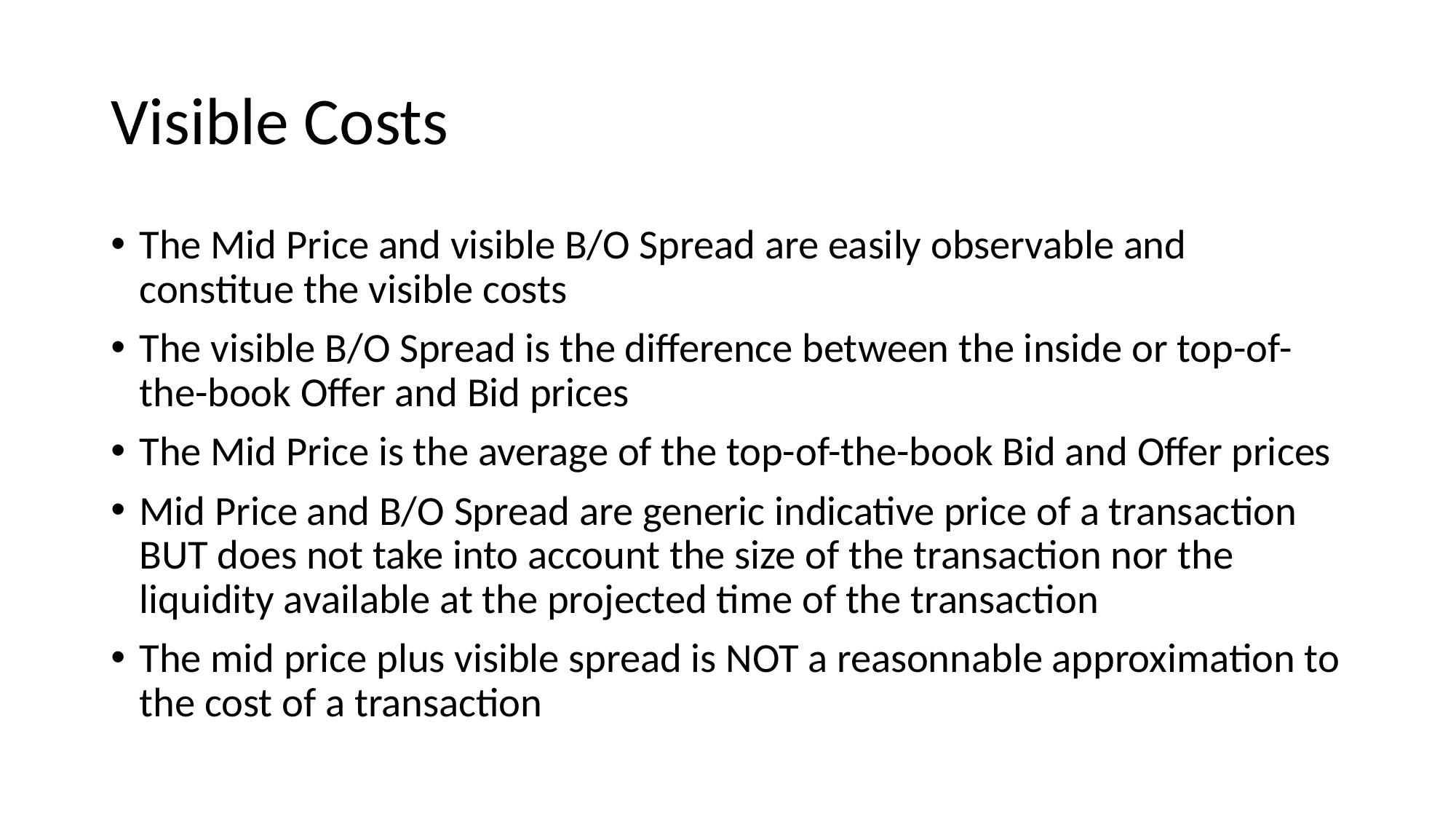

# Visible Costs
The Mid Price and visible B/O Spread are easily observable and constitue the visible costs
The visible B/O Spread is the difference between the inside or top-of-the-book Offer and Bid prices
The Mid Price is the average of the top-of-the-book Bid and Offer prices
Mid Price and B/O Spread are generic indicative price of a transaction BUT does not take into account the size of the transaction nor the liquidity available at the projected time of the transaction
The mid price plus visible spread is NOT a reasonnable approximation to the cost of a transaction